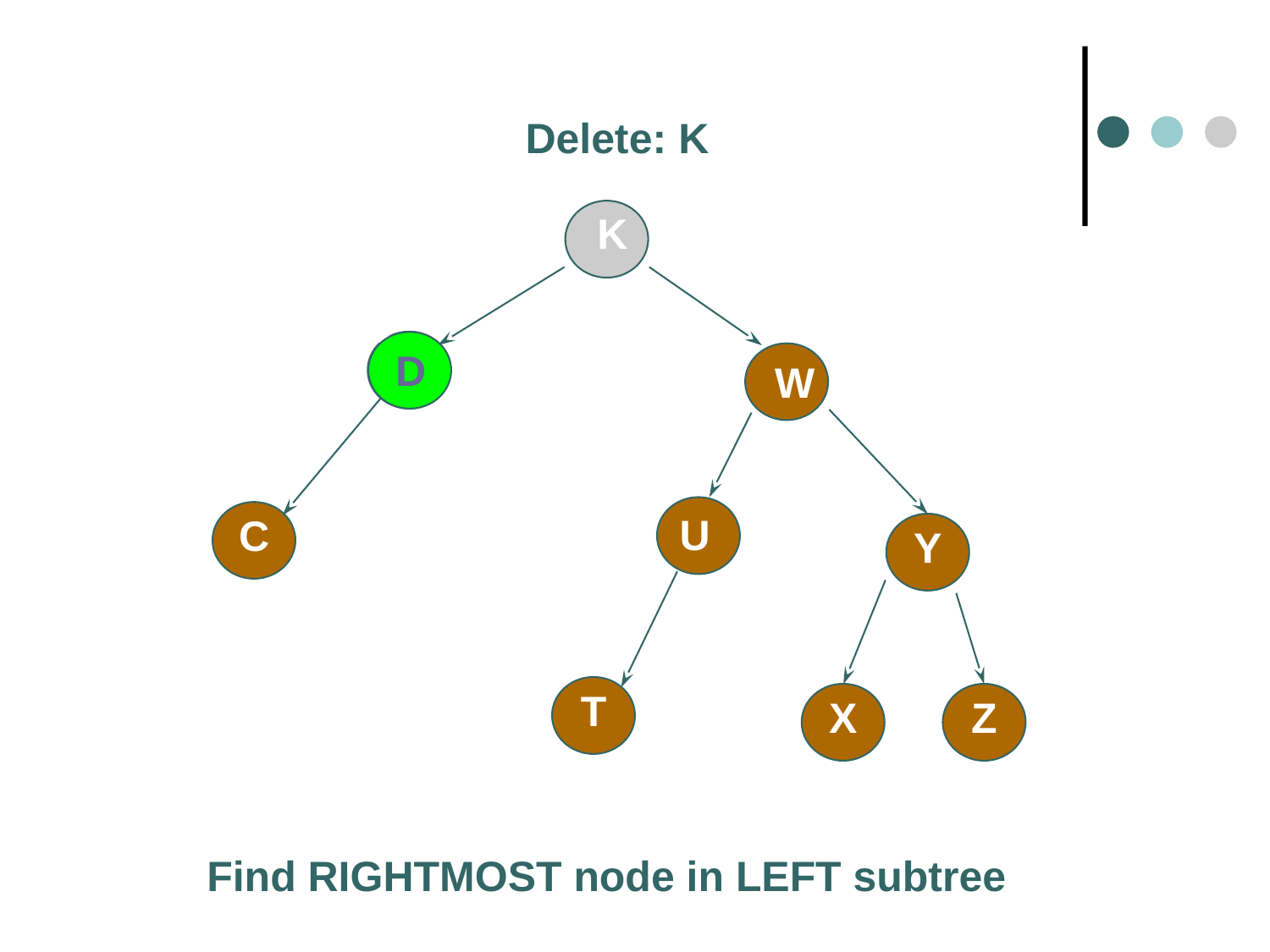

Delete: K

K

F

D

D

W

U

C

Y

E

T

X
Z
Find RIGHTMOST node in LEFT subtree